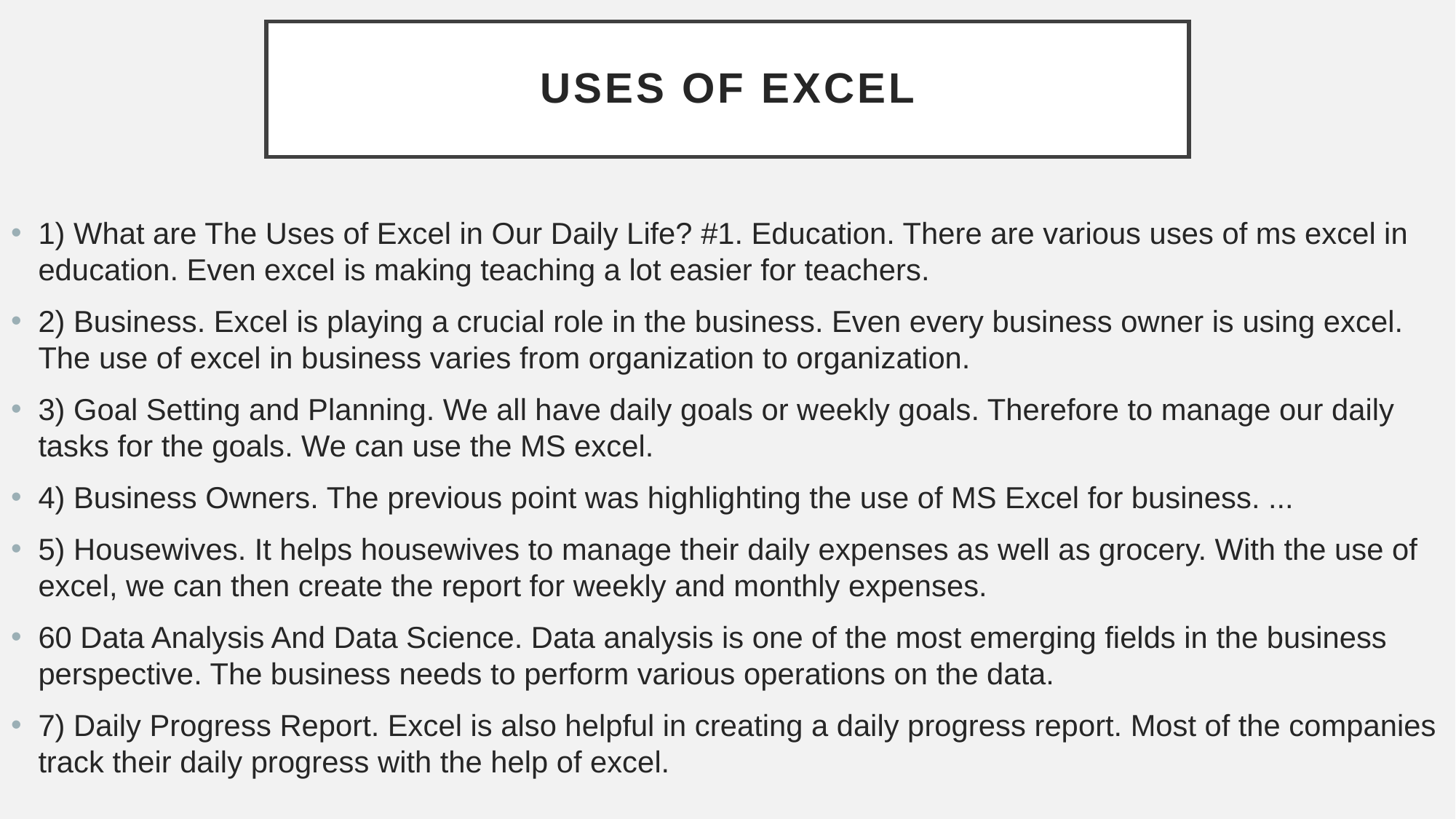

# USES OF EXCEL
1) What are The Uses of Excel in Our Daily Life? #1. Education. There are various uses of ms excel in education. Even excel is making teaching a lot easier for teachers.
2) Business. Excel is playing a crucial role in the business. Even every business owner is using excel. The use of excel in business varies from organization to organization.
3) Goal Setting and Planning. We all have daily goals or weekly goals. Therefore to manage our daily tasks for the goals. We can use the MS excel.
4) Business Owners. The previous point was highlighting the use of MS Excel for business. ...
5) Housewives. It helps housewives to manage their daily expenses as well as grocery. With the use of excel, we can then create the report for weekly and monthly expenses.
60 Data Analysis And Data Science. Data analysis is one of the most emerging fields in the business perspective. The business needs to perform various operations on the data.
7) Daily Progress Report. Excel is also helpful in creating a daily progress report. Most of the companies track their daily progress with the help of excel.